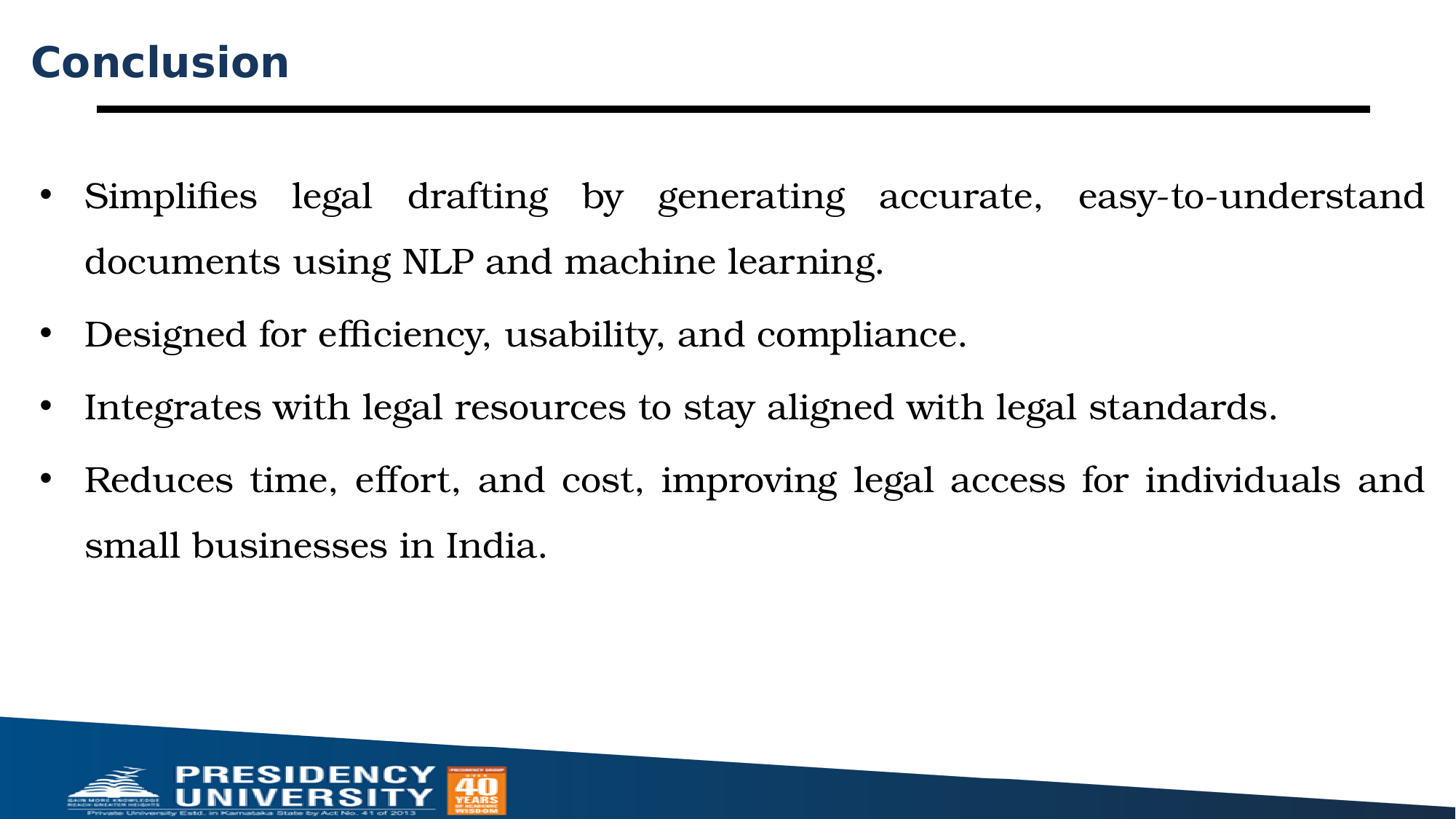

# Conclusion
Simplifies legal drafting by generating accurate, easy-to-understand documents using NLP and machine learning.
Designed for efficiency, usability, and compliance.
Integrates with legal resources to stay aligned with legal standards.
Reduces time, effort, and cost, improving legal access for individuals and small businesses in India.